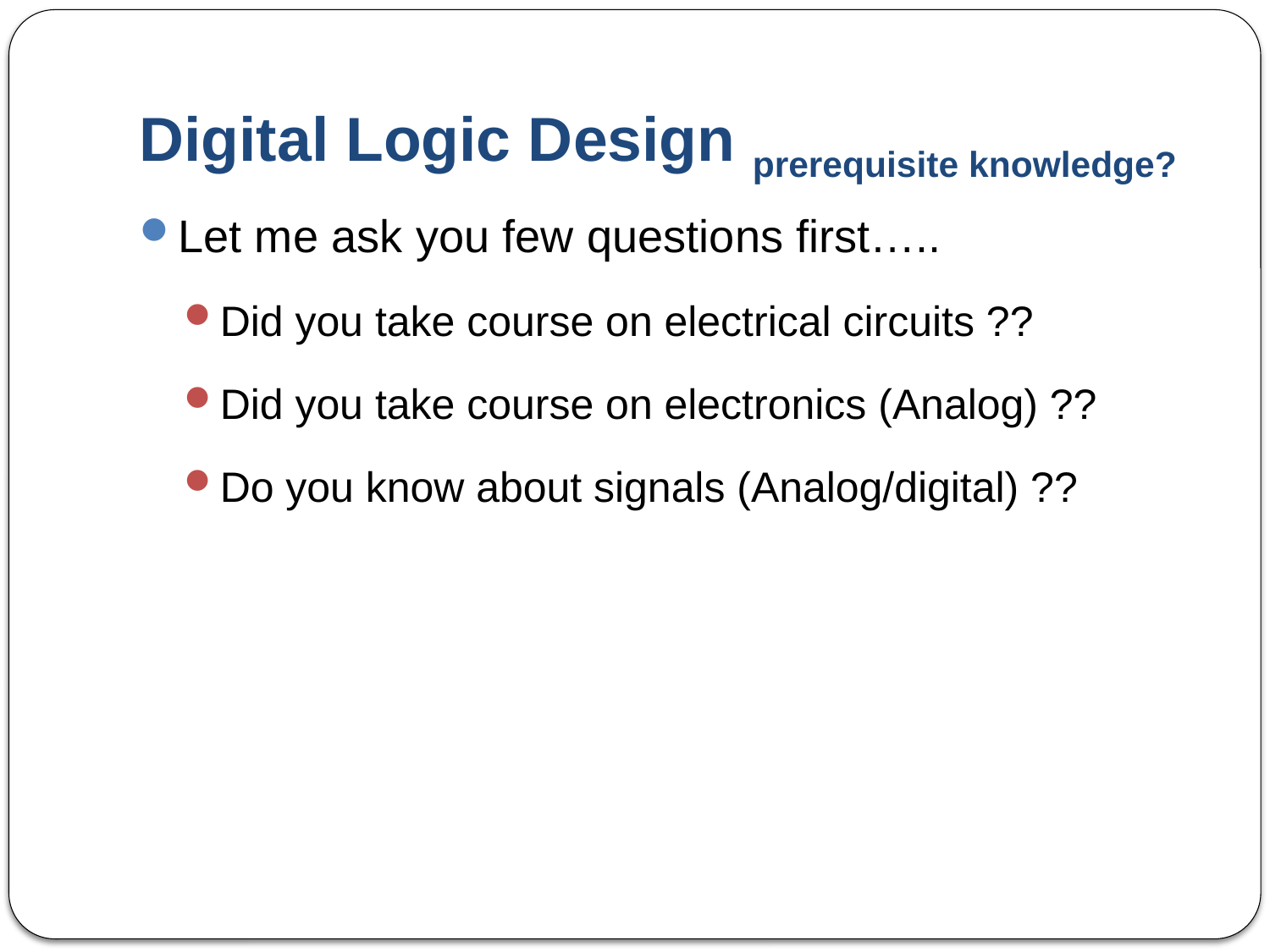

# Digital Logic Design prerequisite knowledge?
Let me ask you few questions first…..
Did you take course on electrical circuits ??
Did you take course on electronics (Analog) ??
Do you know about signals (Analog/digital) ??